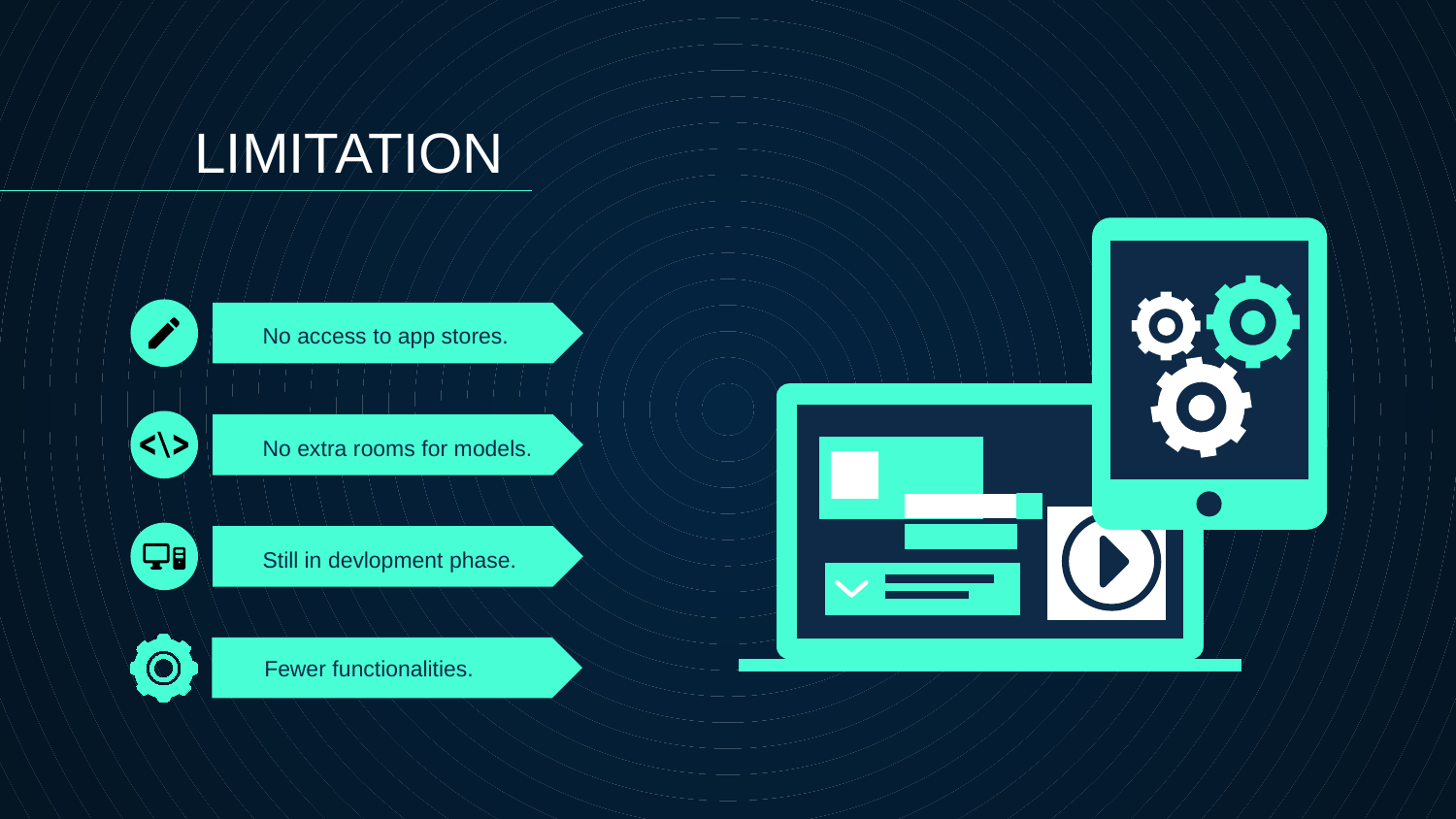

LIMITATION

# No access to app stores.

No extra rooms for models.

Still in devlopment phase.

      Fewer functionalities.